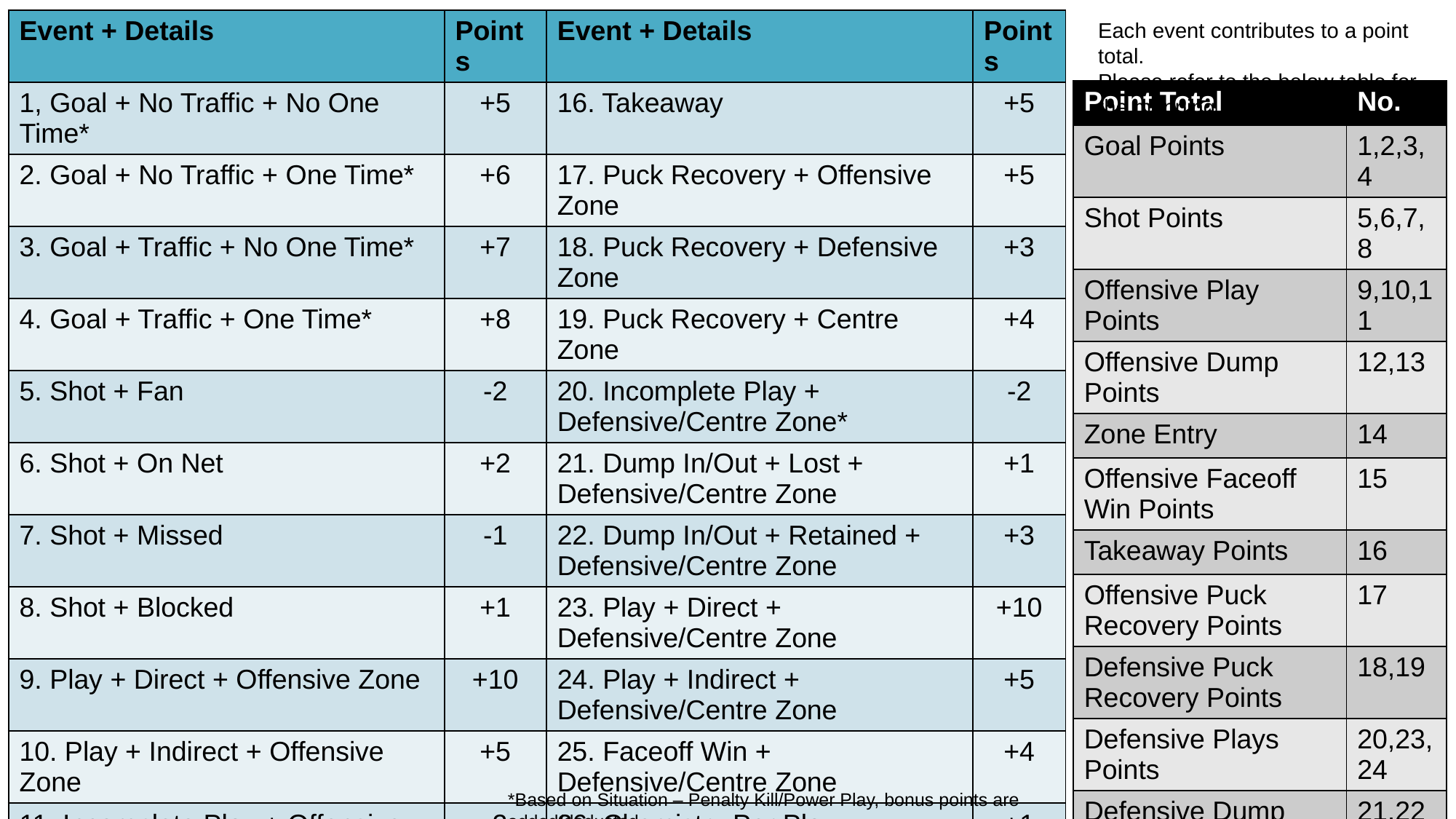

| Event + Details | Points | Event + Details | Points |
| --- | --- | --- | --- |
| 1, Goal + No Traffic + No One Time\* | +5 | 16. Takeaway | +5 |
| 2. Goal + No Traffic + One Time\* | +6 | 17. Puck Recovery + Offensive Zone | +5 |
| 3. Goal + Traffic + No One Time\* | +7 | 18. Puck Recovery + Defensive Zone | +3 |
| 4. Goal + Traffic + One Time\* | +8 | 19. Puck Recovery + Centre Zone | +4 |
| 5. Shot + Fan | -2 | 20. Incomplete Play + Defensive/Centre Zone\* | -2 |
| 6. Shot + On Net | +2 | 21. Dump In/Out + Lost + Defensive/Centre Zone | +1 |
| 7. Shot + Missed | -1 | 22. Dump In/Out + Retained + Defensive/Centre Zone | +3 |
| 8. Shot + Blocked | +1 | 23. Play + Direct + Defensive/Centre Zone | +10 |
| 9. Play + Direct + Offensive Zone | +10 | 24. Play + Indirect + Defensive/Centre Zone | +5 |
| 10. Play + Indirect + Offensive Zone | +5 | 25. Faceoff Win + Defensive/Centre Zone | +4 |
| 11. Incomplete Play + Offensive Zone\* | -2 | 26. Chemistry Per Play Completed | +1 |
| 12. Dump In/Out + Lost + Offensive Zone | +1 | 27. Chemistry for College Match | +20 |
| 13. Dump In/Out + Retained + Offensive Zone | +3 | 28. Chemistry for Team Match | +10 |
| 14. Zone Entry | +3 | 29. Chemistry for Age Match | +10 |
| 15. Faceoff Win + Offensive Zone\* | +4 |  |  |
Each event contributes to a point total.
Please refer to the below table for the mapping.
| Point Total | No. |
| --- | --- |
| Goal Points | 1,2,3,4 |
| Shot Points | 5,6,7,8 |
| Offensive Play Points | 9,10,11 |
| Offensive Dump Points | 12,13 |
| Zone Entry | 14 |
| Offensive Faceoff Win Points | 15 |
| Takeaway Points | 16 |
| Offensive Puck Recovery Points | 17 |
| Defensive Puck Recovery Points | 18,19 |
| Defensive Plays Points | 20,23,24 |
| Defensive Dump Points | 21,22 |
| Defensive Faceoff Win Points | 25 |
*Based on Situation – Penalty Kill/Power Play, bonus points are added/deducted.